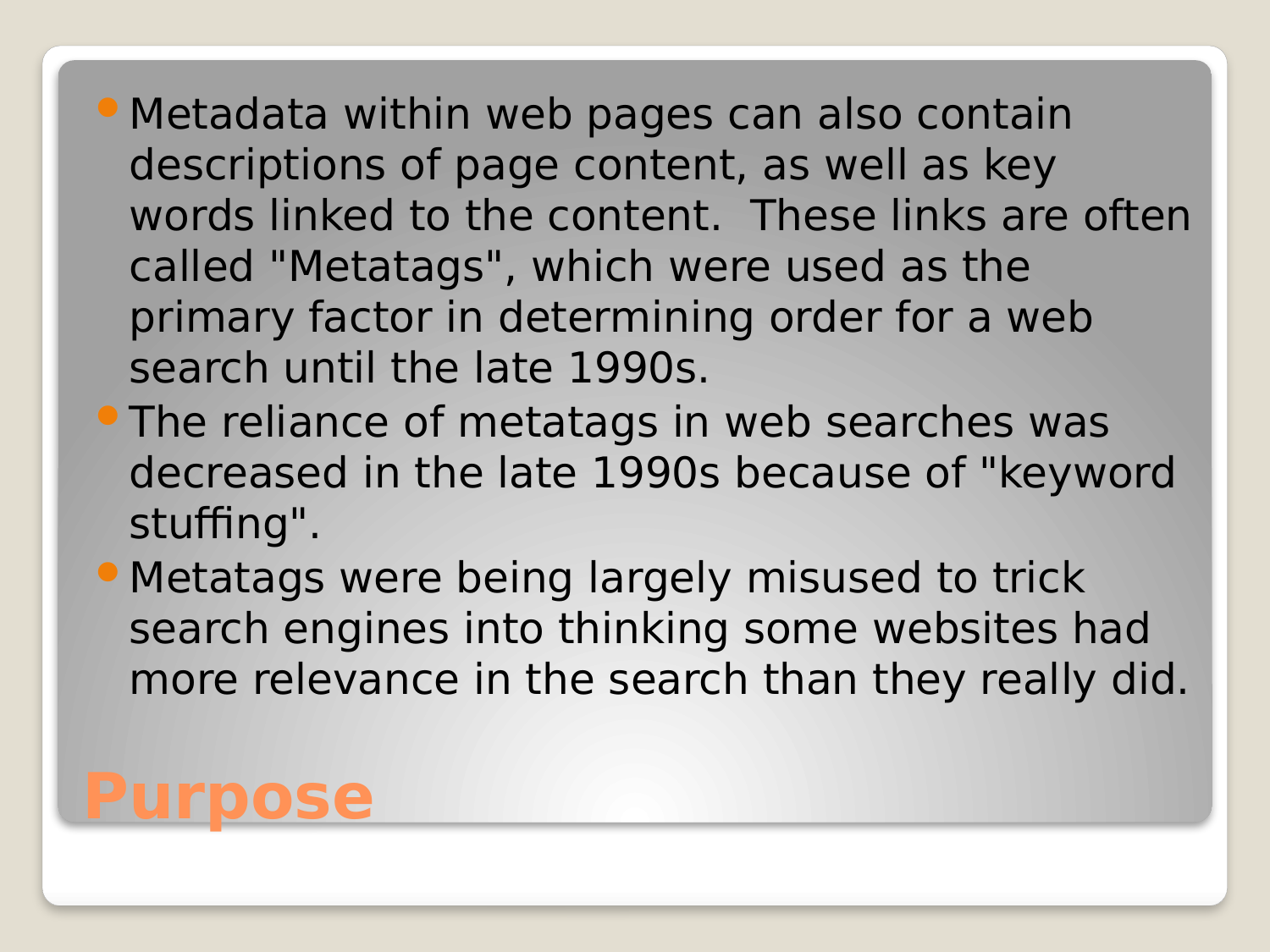

Metadata within web pages can also contain descriptions of page content, as well as key words linked to the content.  These links are often called "Metatags", which were used as the primary factor in determining order for a web search until the late 1990s.
The reliance of metatags in web searches was decreased in the late 1990s because of "keyword stuffing".
Metatags were being largely misused to trick search engines into thinking some websites had more relevance in the search than they really did.
# Purpose